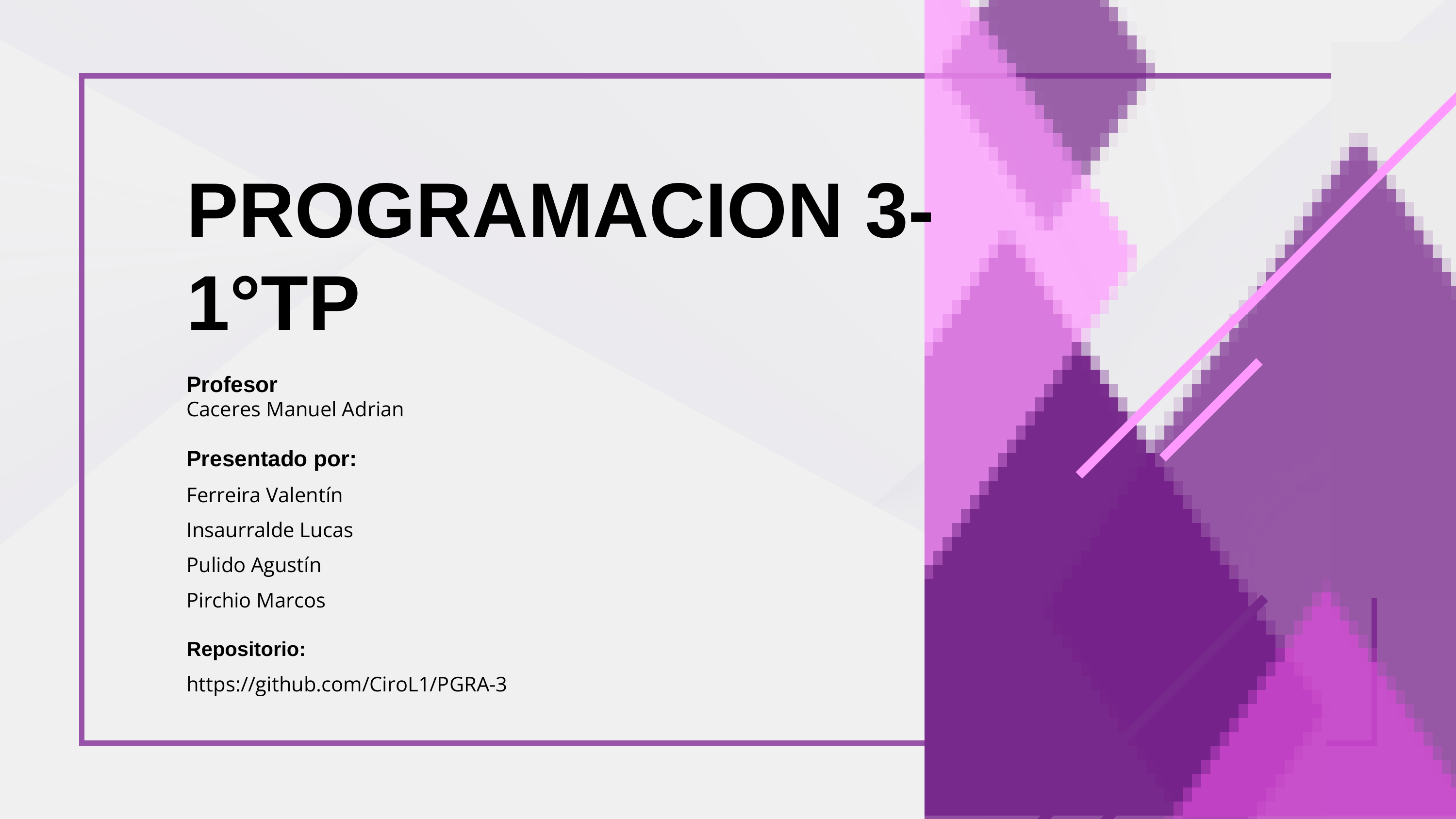

PROGRAMACION 3- 1°TP

Profesor
Caceres Manuel Adrian
Presentado por:
Ferreira Valentín
Insaurralde Lucas
Pulido Agustín
Pirchio Marcos

Repositorio:
https://github.com/CiroL1/PGRA-3